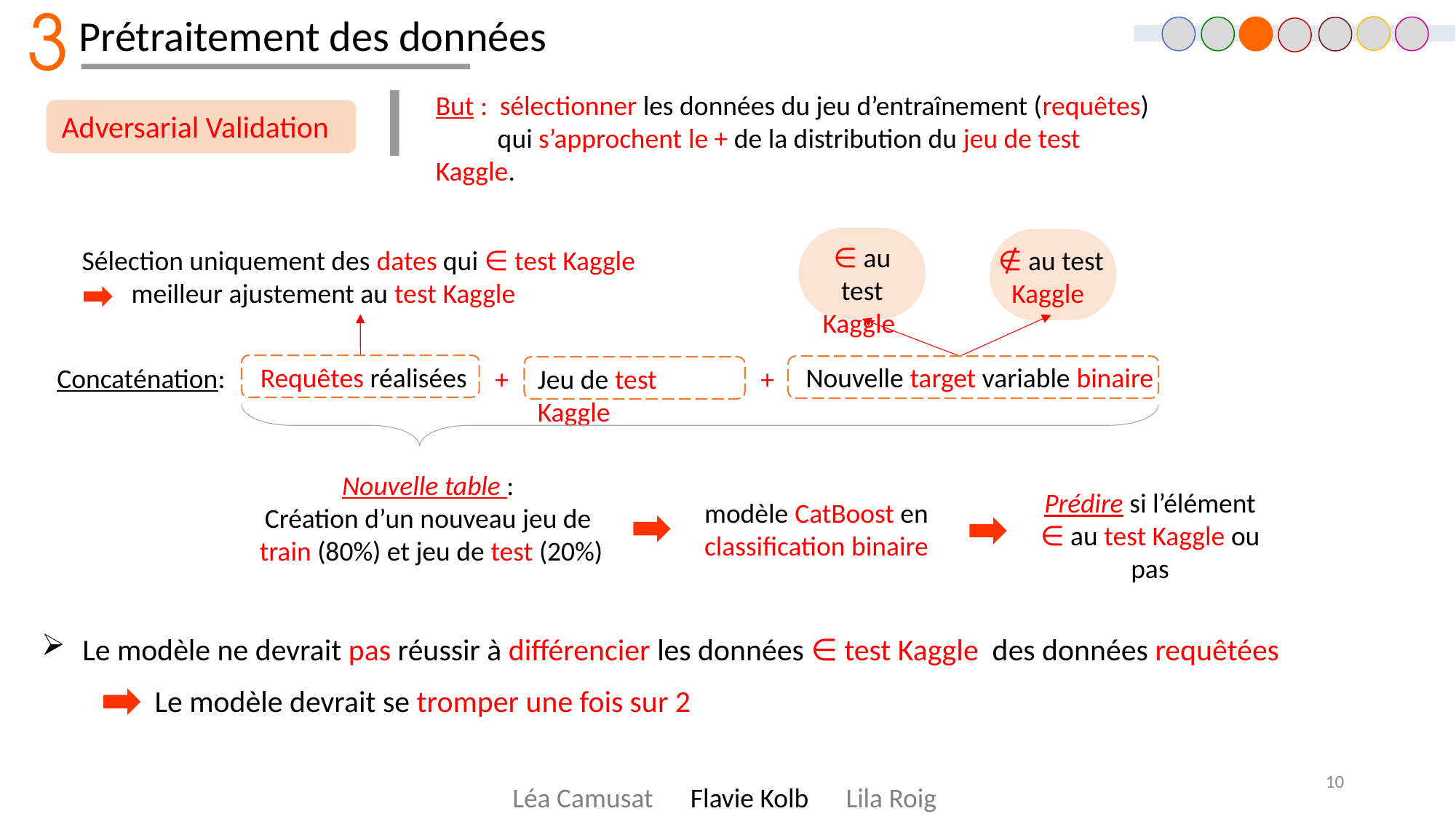

3
Prétraitement des données
But :  sélectionner les données du jeu d’entraînement (requêtes)
          qui s’approchent le + de la distribution du jeu de test Kaggle.

Adversarial Validation

∈ au test Kaggle

∉ au test Kaggle
Sélection uniquement des dates qui ∈ test Kaggle
        meilleur ajustement au test Kaggle

Requêtes réalisées

Nouvelle target variable binaire

+
Concaténation:
+
Jeu de test Kaggle

Nouvelle table :
Création d’un nouveau jeu de
train (80%) et jeu de test (20%)
Prédire si l’élément ∈ au test Kaggle ou pas
modèle CatBoost en classification binaire

Le modèle ne devrait pas réussir à différencier les données ∈ test Kaggle  des données requêtées
Le modèle devrait se tromper une fois sur 2

10
Léa Camusat      Flavie Kolb      Lila Roig